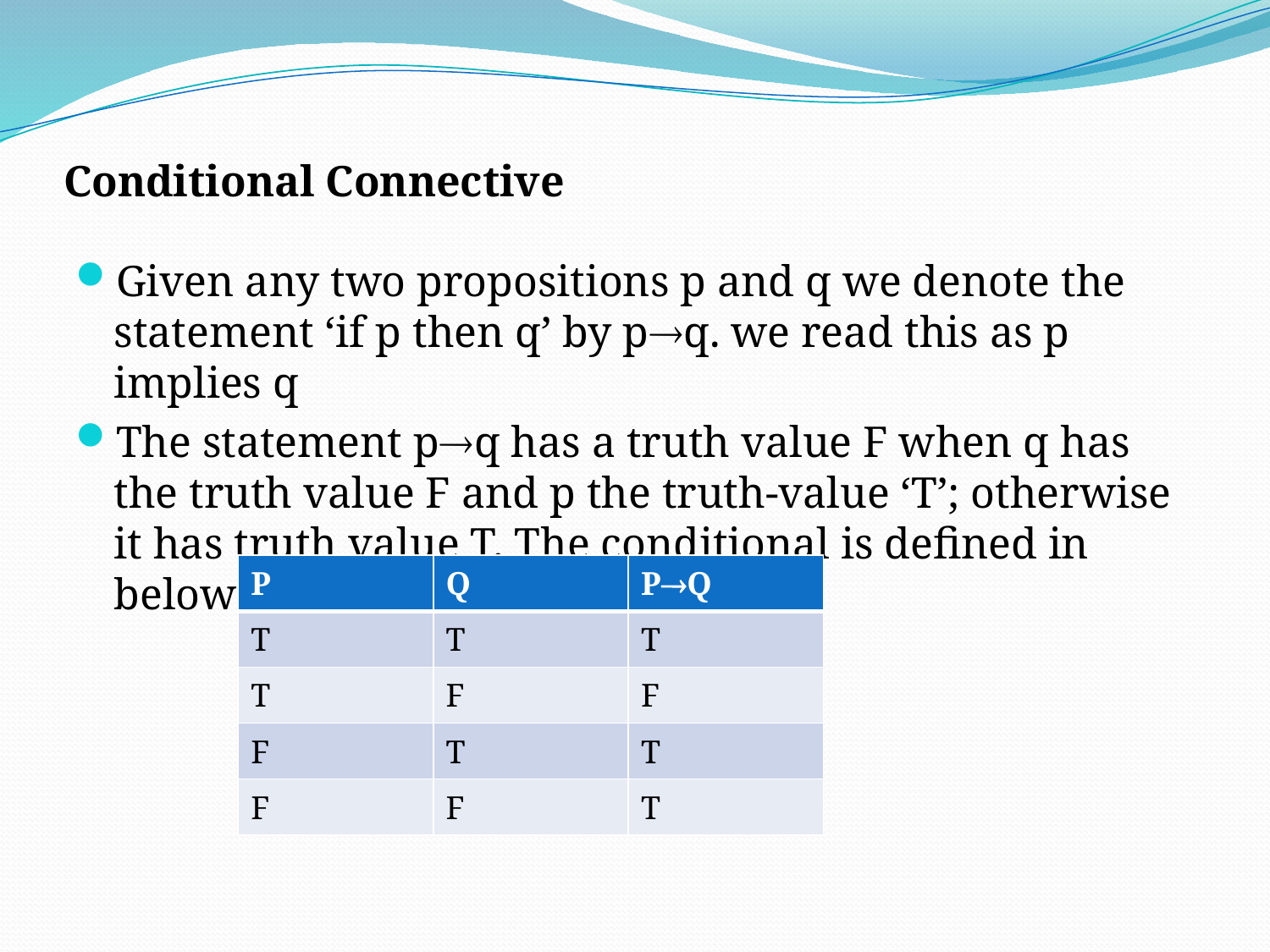

# Conditional Connective
Given any two propositions p and q we denote the statement ‘if p then q’ by p→q. we read this as p implies q
The statement p→q has a truth value F when q has the truth value F and p the truth-value ‘T’; otherwise it has truth value T. The conditional is defined in below table.

| P | Q | P→Q |
| --- | --- | --- |
| T | T | T |
| T | F | F |
| F | T | T |
| F | F | T |